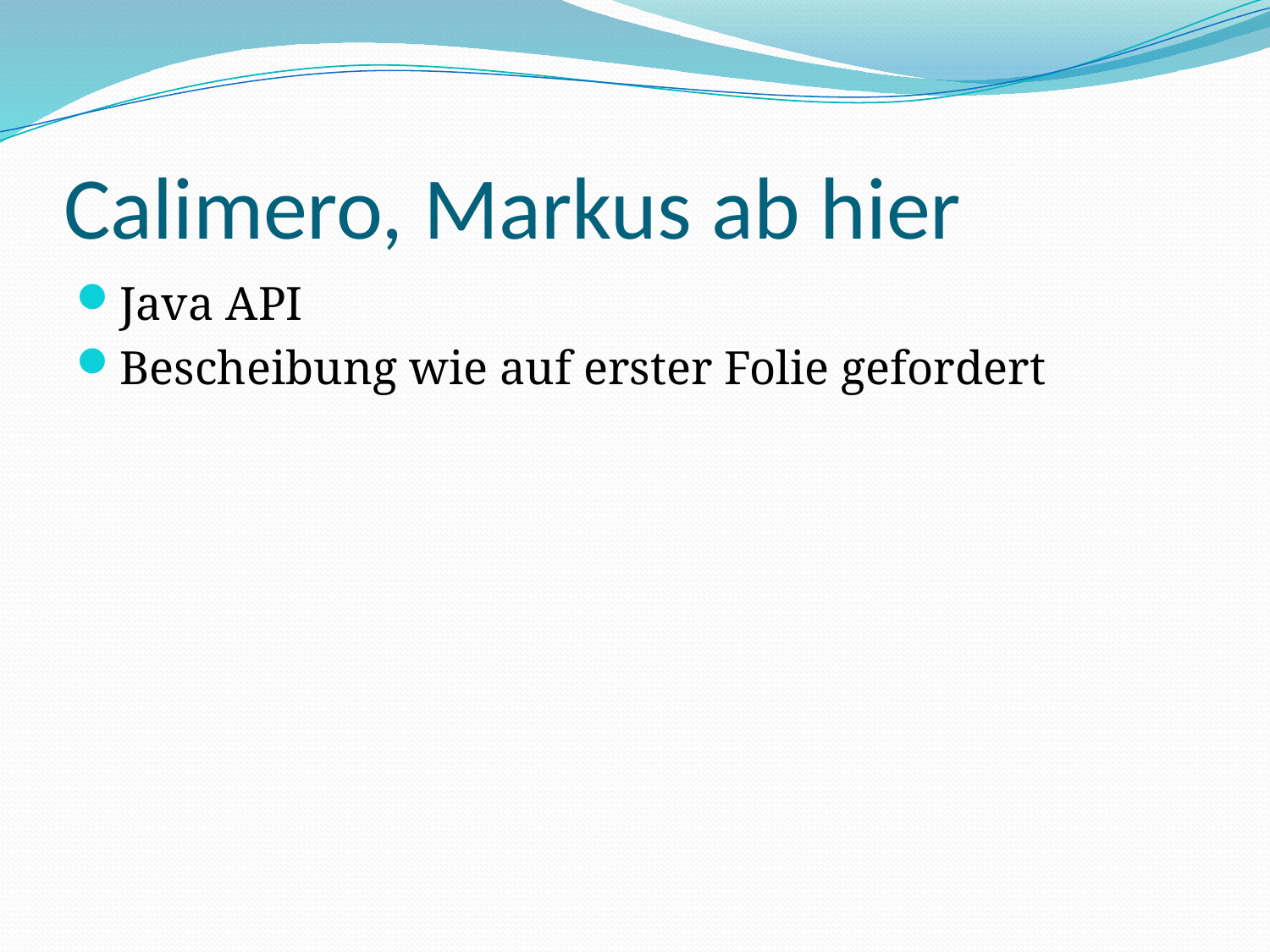

# Calimero, Markus ab hier
Java API
Bescheibung wie auf erster Folie gefordert